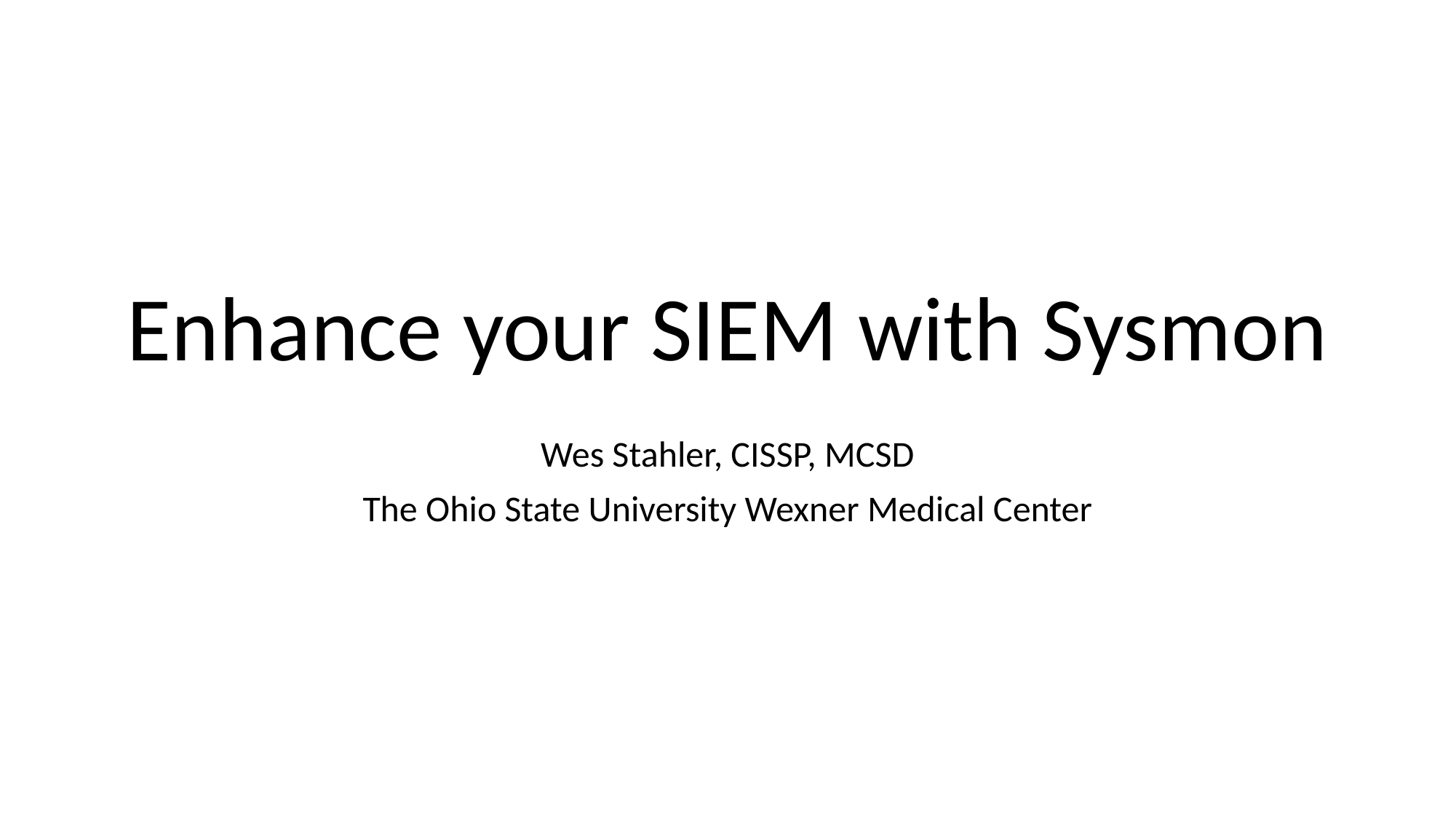

# Enhance your SIEM with Sysmon​
Wes Stahler, CISSP, MCSD
The Ohio State University Wexner Medical Center